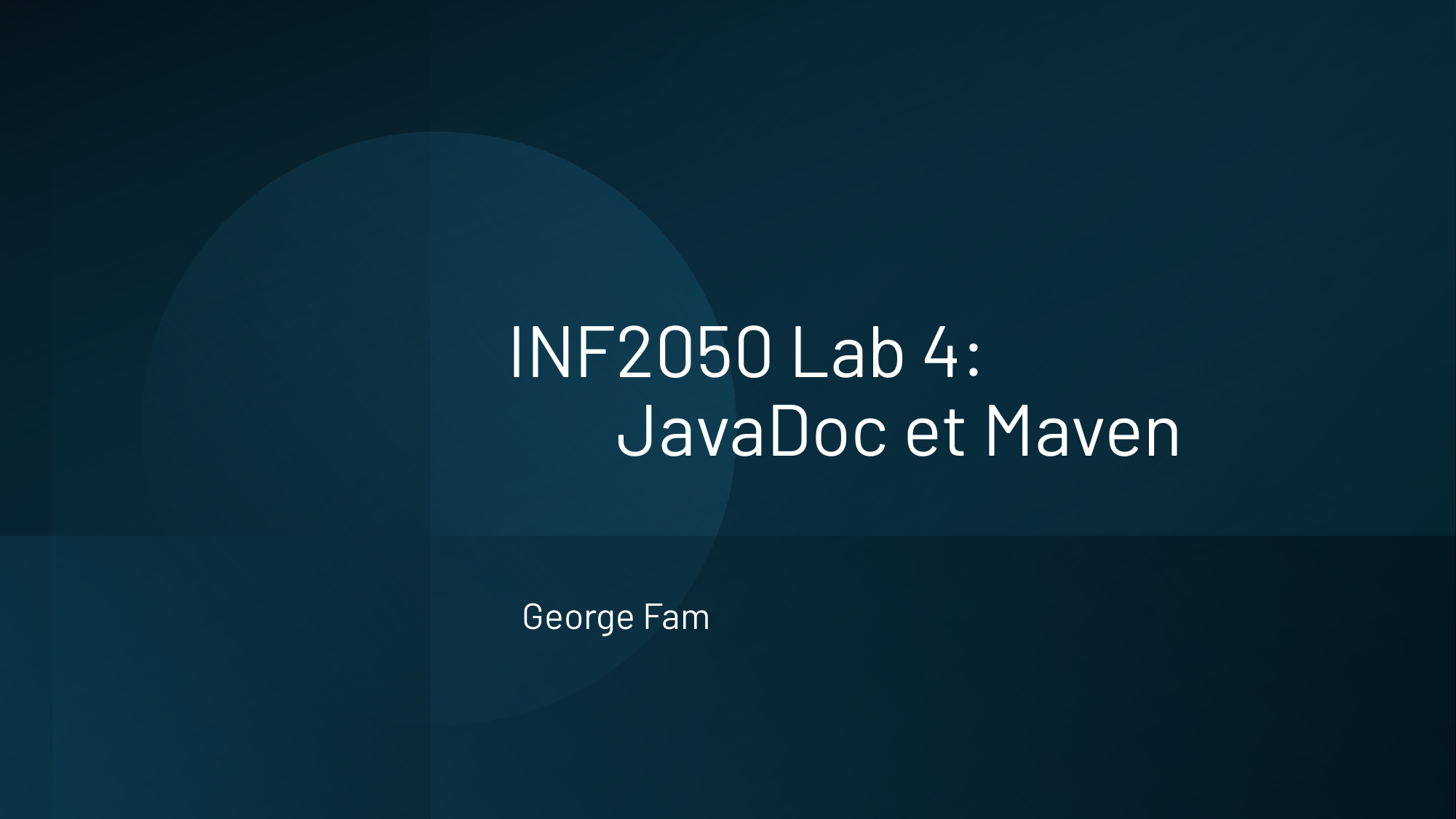

# INF2050 Lab 4: JavaDoc et Maven

George Fam